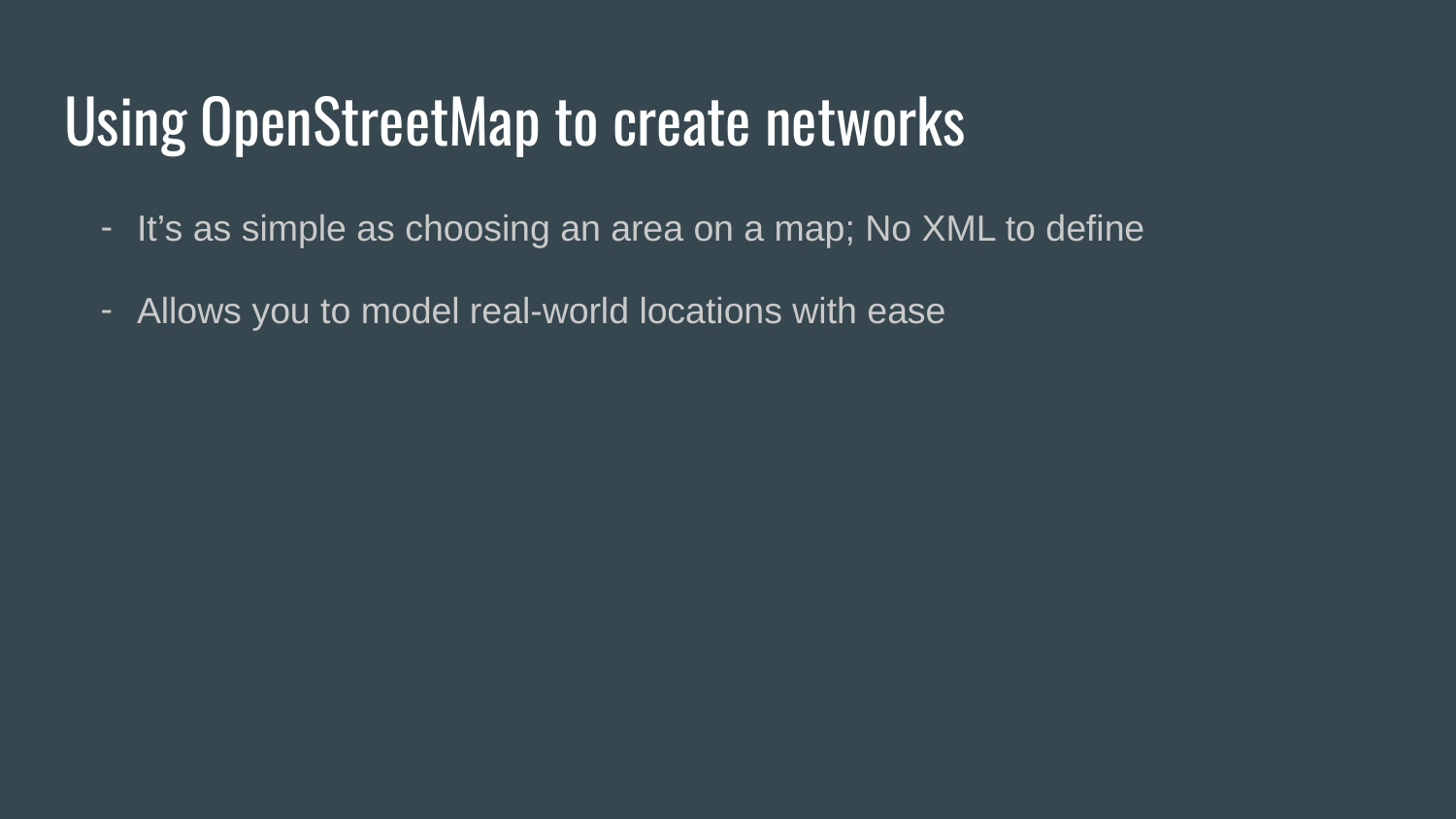

# Using OpenStreetMap to create networks
It’s as simple as choosing an area on a map; No XML to define
Allows you to model real-world locations with ease